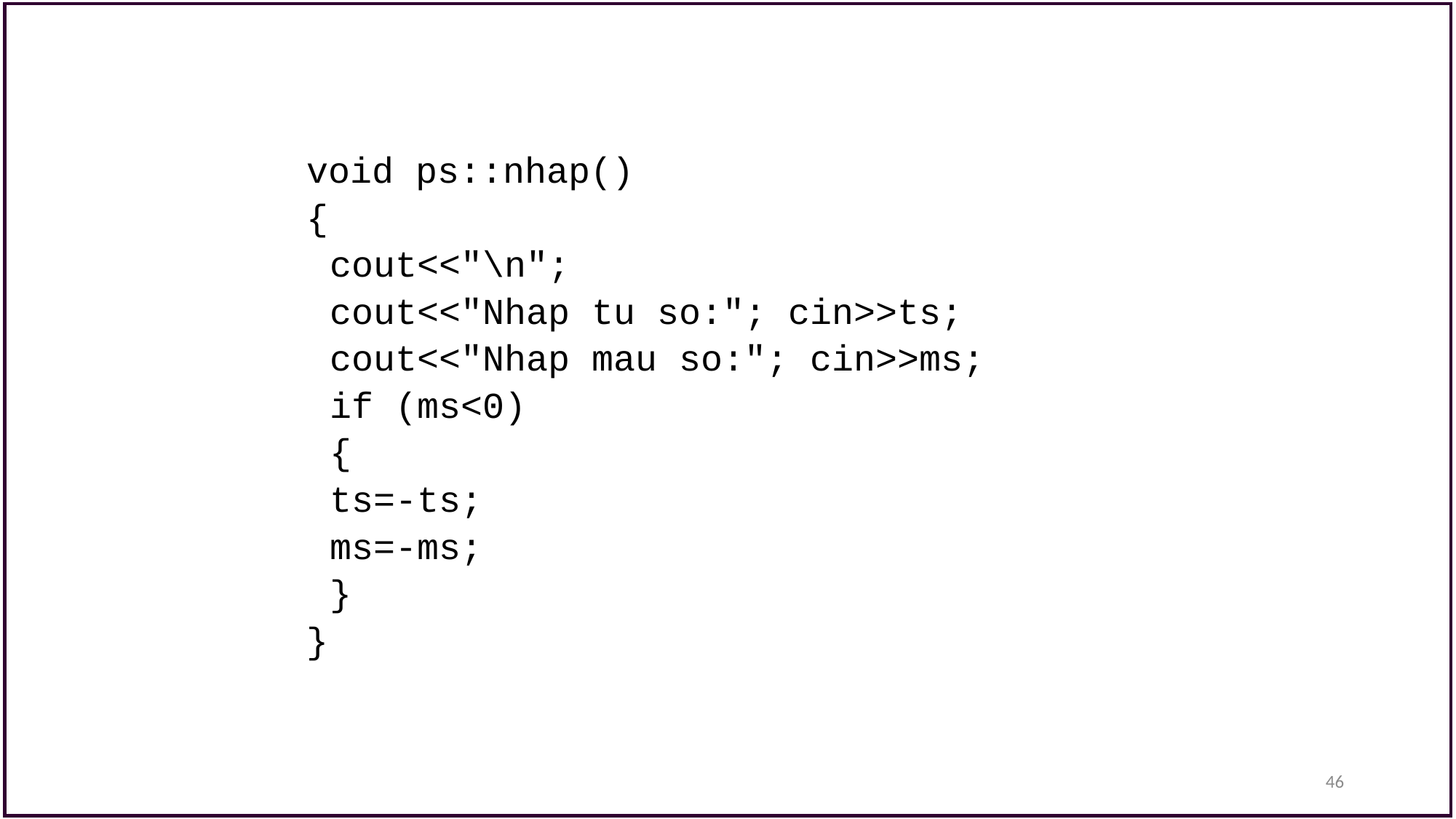

void ps::nhap()
{
	cout<<"\n";
	cout<<"Nhap tu so:"; cin>>ts;
	cout<<"Nhap mau so:"; cin>>ms;
	if (ms<0)
	{
		ts=-ts;
		ms=-ms;
	}
}
46